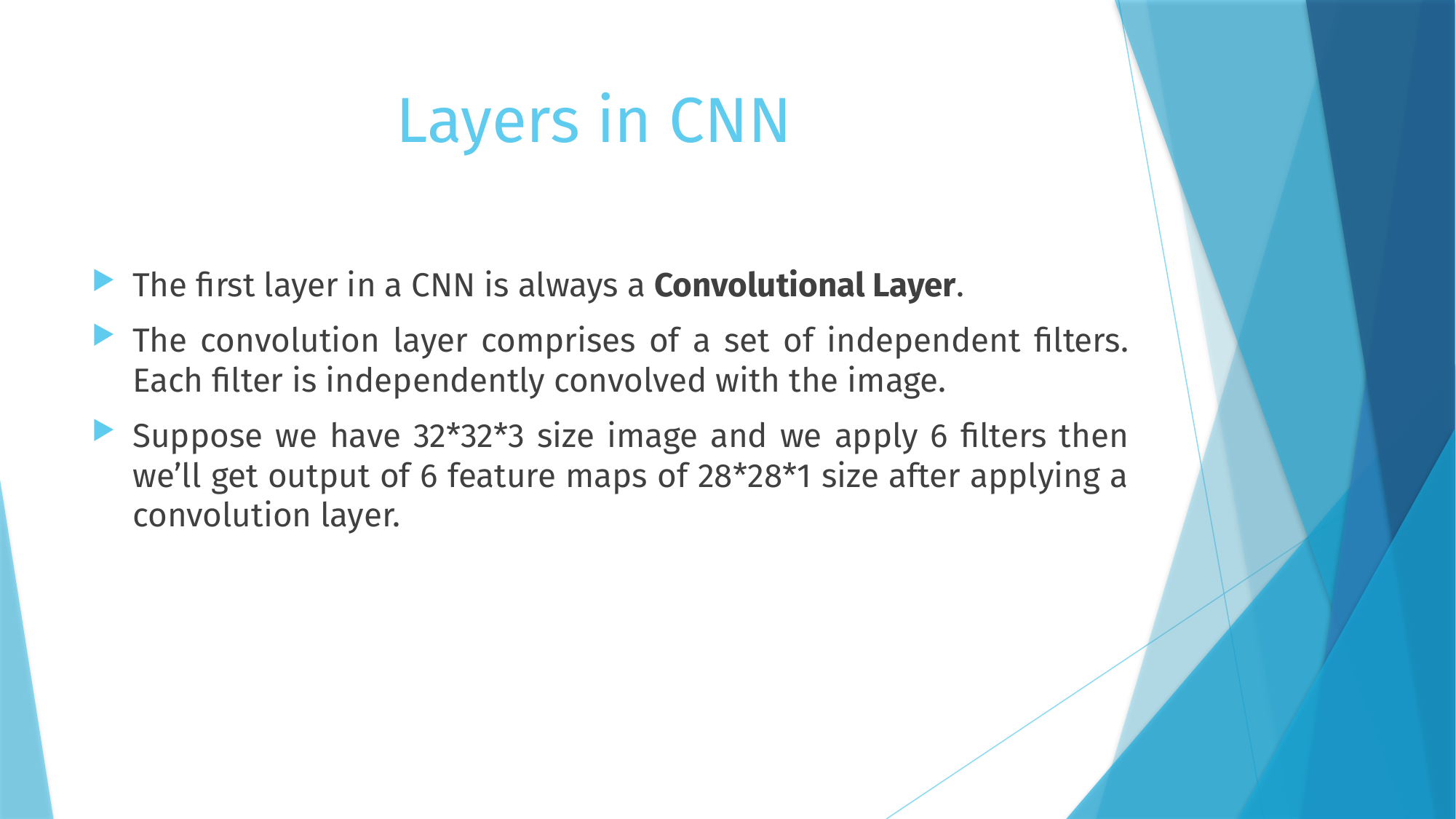

# Layers in CNN
The first layer in a CNN is always a Convolutional Layer.
The convolution layer comprises of a set of independent filters. Each filter is independently convolved with the image.
Suppose we have 32*32*3 size image and we apply 6 filters then we’ll get output of 6 feature maps of 28*28*1 size after applying a convolution layer.